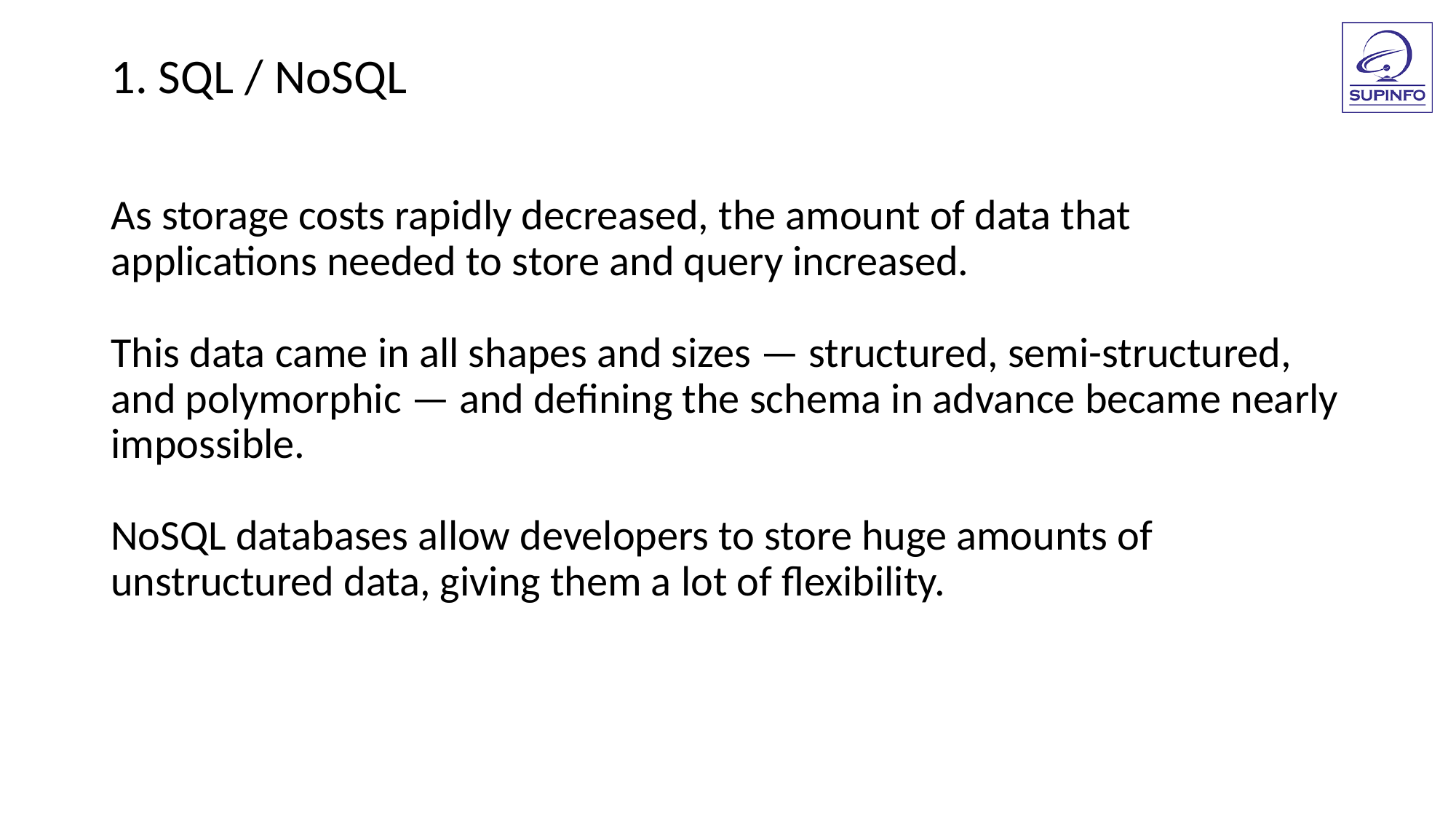

1. SQL / NoSQL
As storage costs rapidly decreased, the amount of data that applications needed to store and query increased.

This data came in all shapes and sizes — structured, semi-structured, and polymorphic — and defining the schema in advance became nearly impossible.

NoSQL databases allow developers to store huge amounts of unstructured data, giving them a lot of flexibility.